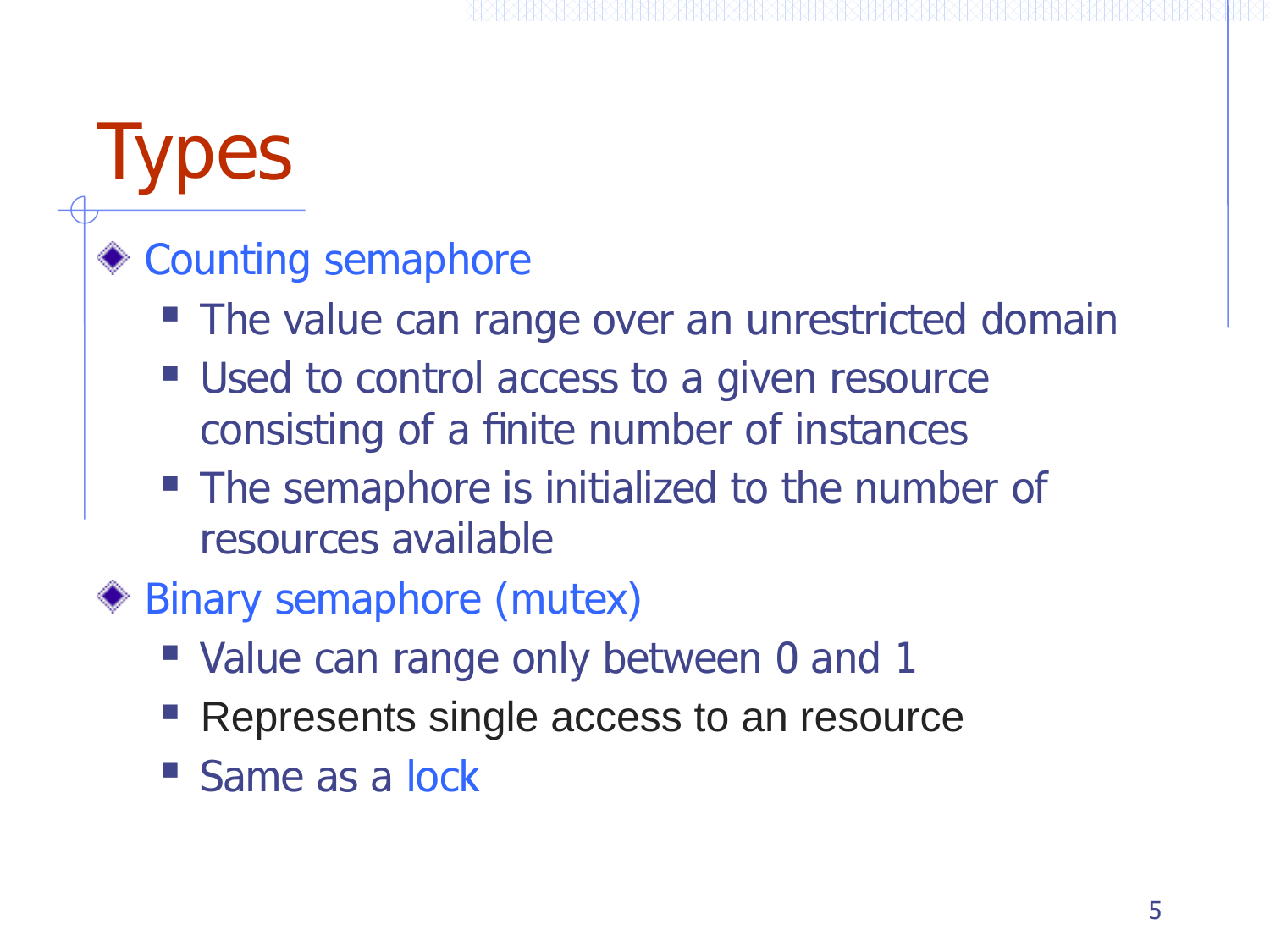

# Types
Counting semaphore
The value can range over an unrestricted domain
Used to control access to a given resource consisting of a finite number of instances
The semaphore is initialized to the number of resources available
Binary semaphore (mutex)
Value can range only between 0 and 1
Represents single access to an resource
Same as a lock

5